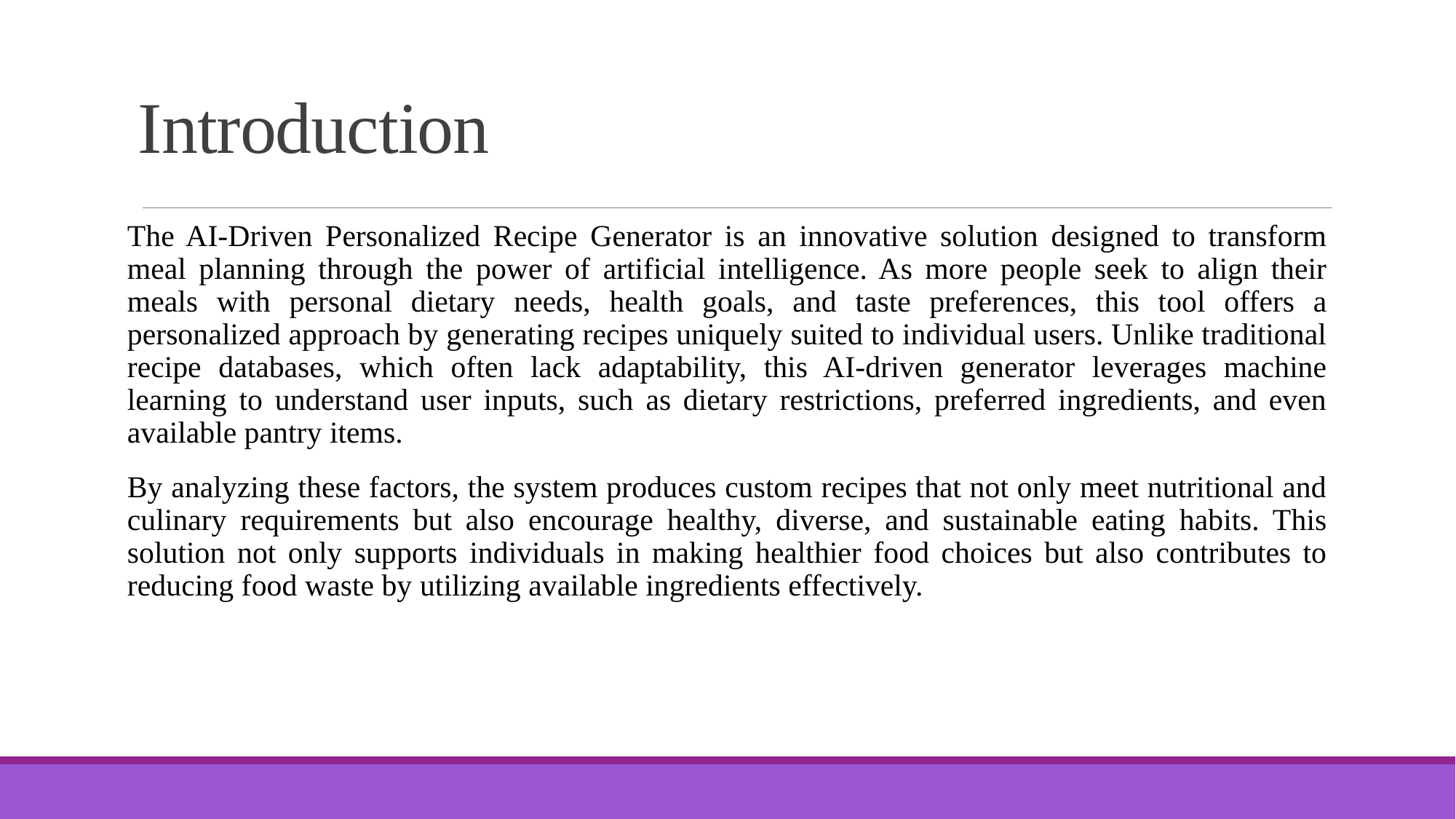

# Introduction
The AI-Driven Personalized Recipe Generator is an innovative solution designed to transform meal planning through the power of artificial intelligence. As more people seek to align their meals with personal dietary needs, health goals, and taste preferences, this tool offers a personalized approach by generating recipes uniquely suited to individual users. Unlike traditional recipe databases, which often lack adaptability, this AI-driven generator leverages machine learning to understand user inputs, such as dietary restrictions, preferred ingredients, and even available pantry items.
By analyzing these factors, the system produces custom recipes that not only meet nutritional and culinary requirements but also encourage healthy, diverse, and sustainable eating habits. This solution not only supports individuals in making healthier food choices but also contributes to reducing food waste by utilizing available ingredients effectively.